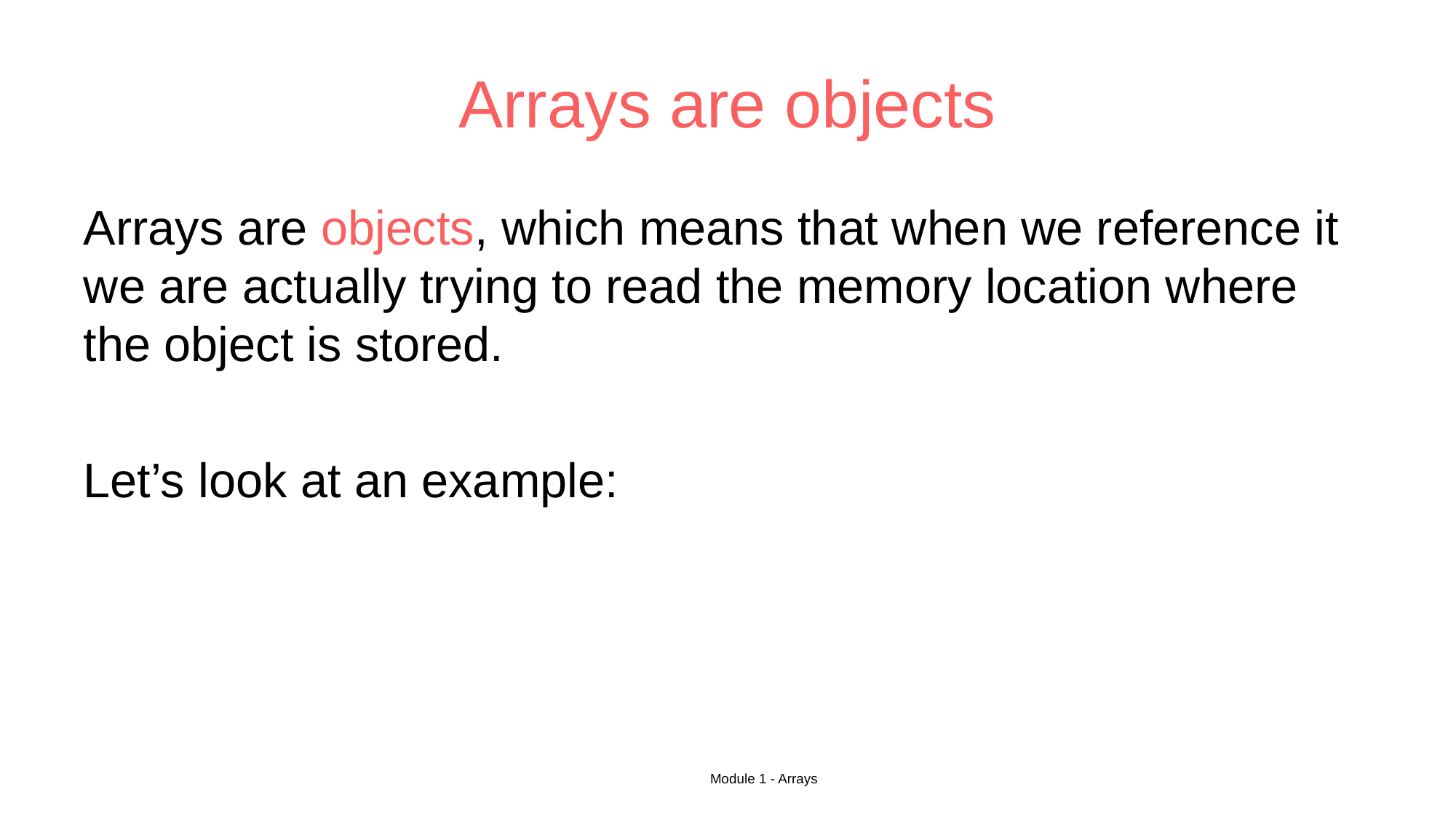

# Arrays are objects
Arrays are objects, which means that when we reference it we are actually trying to read the memory location where the object is stored.

Let’s look at an example: